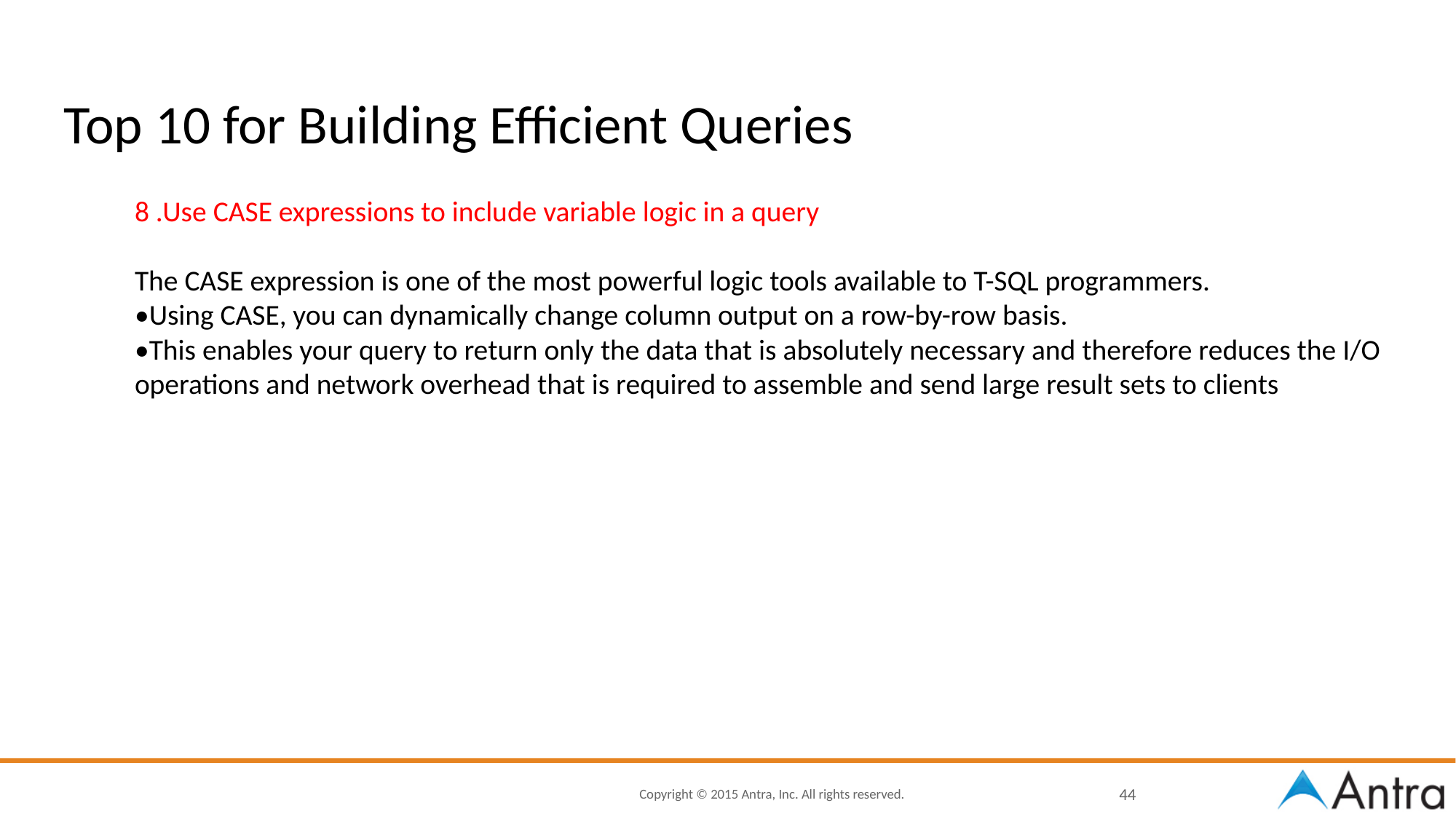

# Top 10 for Building Efficient Queries
8 .Use CASE expressions to include variable logic in a query

The CASE expression is one of the most powerful logic tools available to T-SQL programmers.
•Using CASE, you can dynamically change column output on a row-by-row basis.
•This enables your query to return only the data that is absolutely necessary and therefore reduces the I/O operations and network overhead that is required to assemble and send large result sets to clients
44